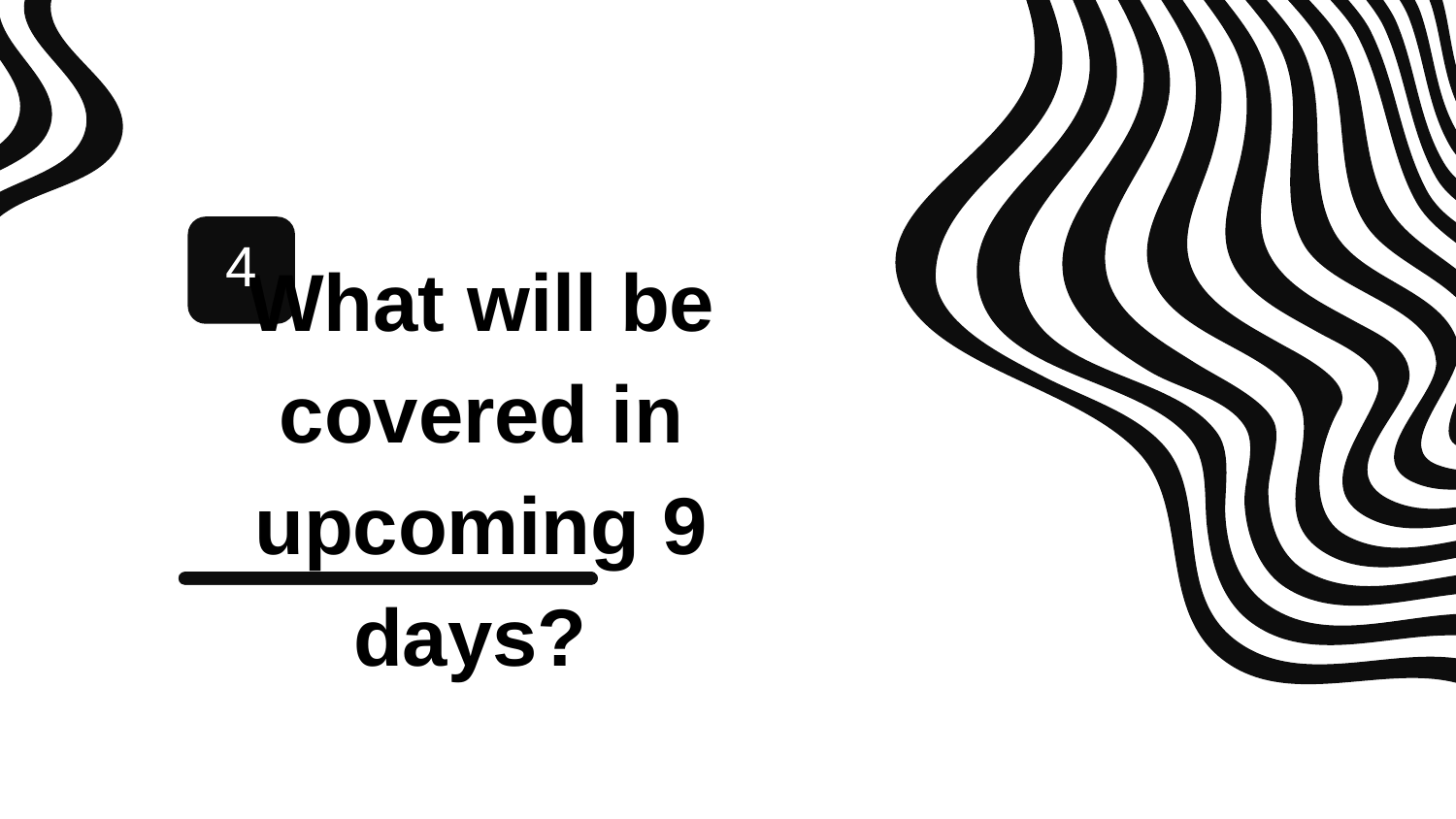

4
# What will be covered in upcoming 9 days?